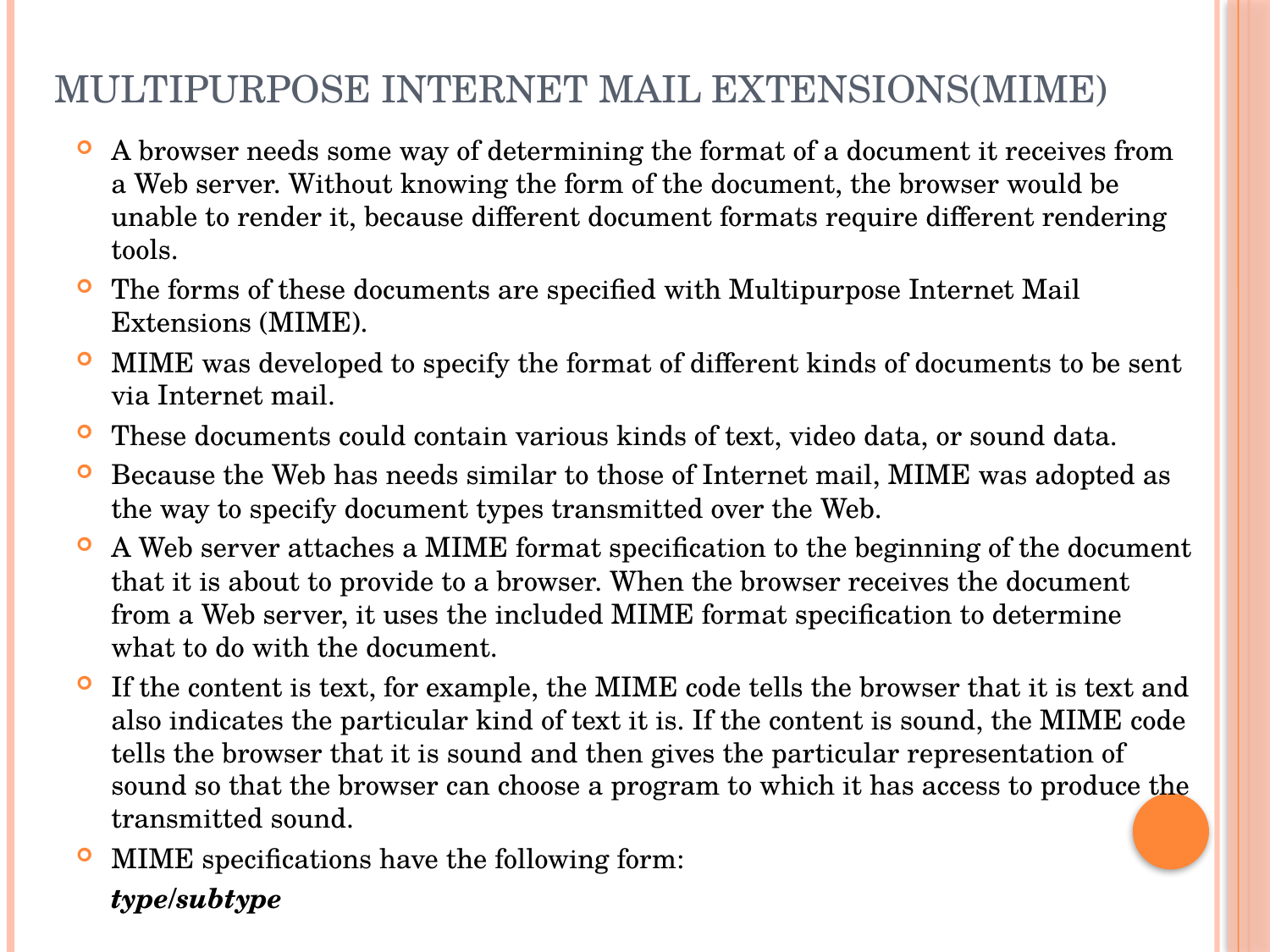

# Multipurpose Internet Mail Extensions(MIME)
A browser needs some way of determining the format of a document it receives from a Web server. Without knowing the form of the document, the browser would be unable to render it, because different document formats require different rendering tools.
The forms of these documents are specified with Multipurpose Internet Mail Extensions (MIME).
MIME was developed to specify the format of different kinds of documents to be sent via Internet mail.
These documents could contain various kinds of text, video data, or sound data.
Because the Web has needs similar to those of Internet mail, MIME was adopted as the way to specify document types transmitted over the Web.
A Web server attaches a MIME format specification to the beginning of the document that it is about to provide to a browser. When the browser receives the document from a Web server, it uses the included MIME format specification to determine what to do with the document.
If the content is text, for example, the MIME code tells the browser that it is text and also indicates the particular kind of text it is. If the content is sound, the MIME code tells the browser that it is sound and then gives the particular representation of sound so that the browser can choose a program to which it has access to produce the transmitted sound.
MIME specifications have the following form:
		type/subtype